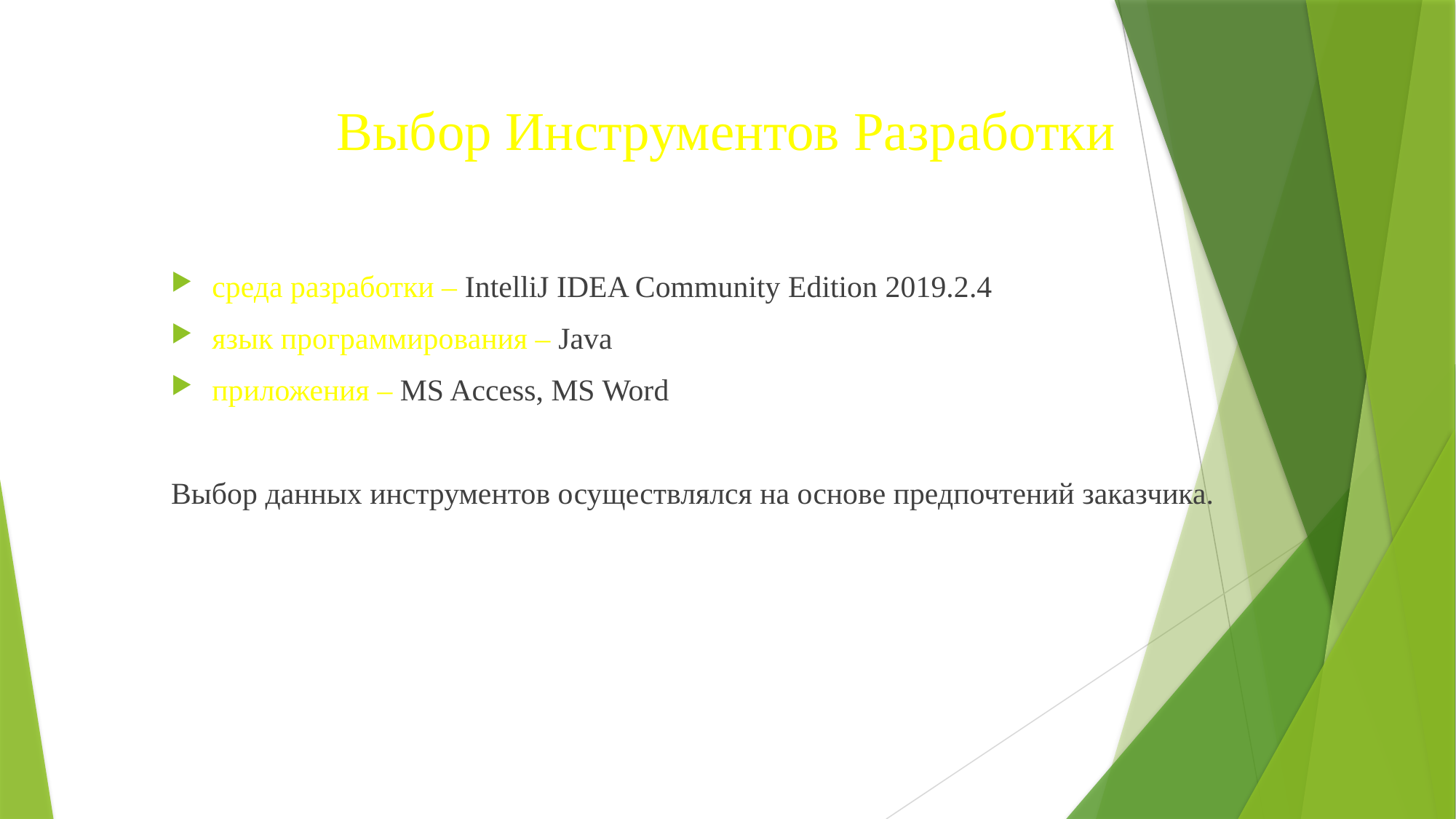

# Выбор Инструментов Разработки
среда разработки – IntelliJ IDEA Community Edition 2019.2.4
язык программирования – Java
приложения – MS Access, MS Word

Выбор данных инструментов осуществлялся на основе предпочтений заказчика.